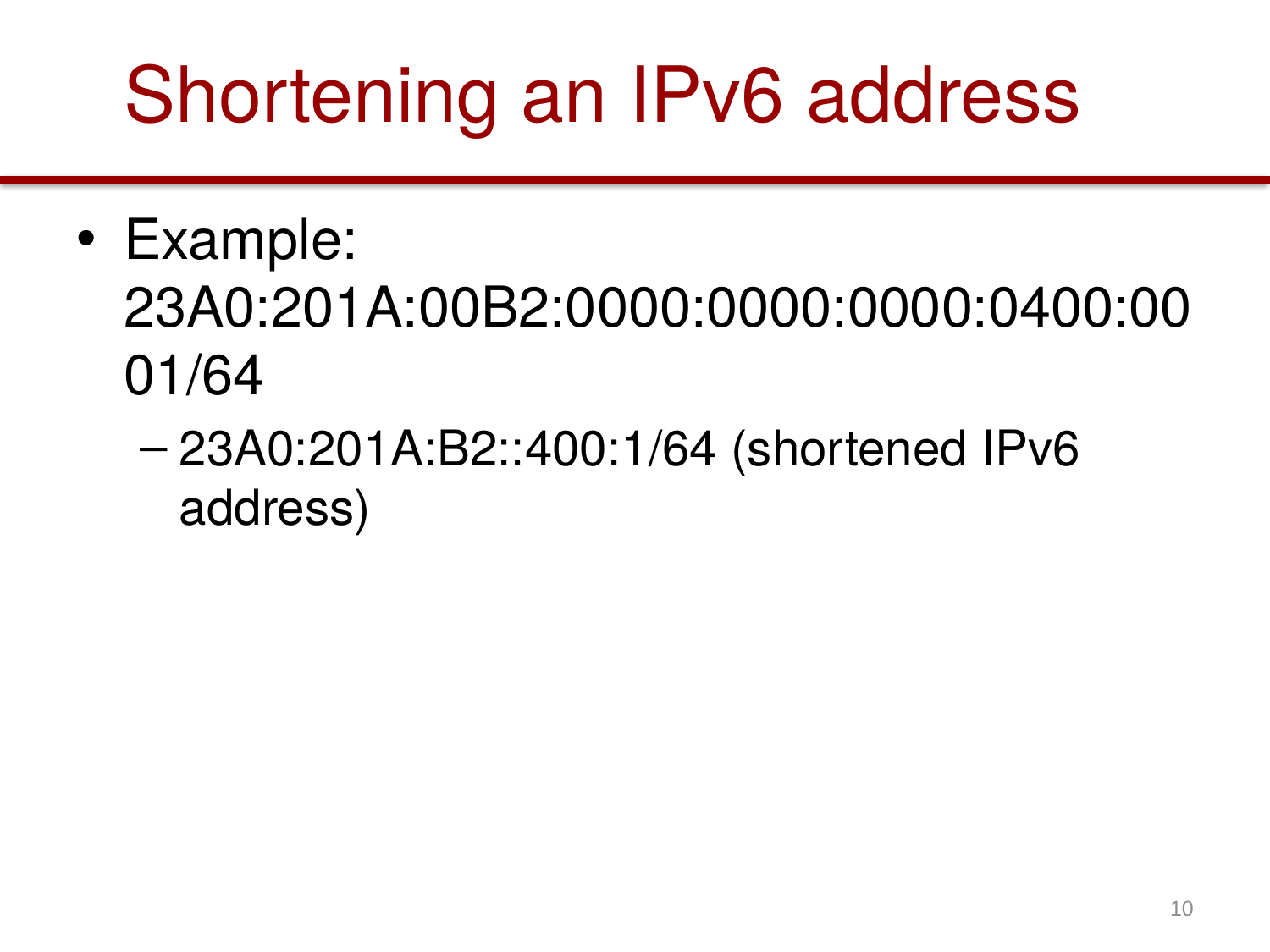

# Shortening an IPv6 address
Example: 23A0:201A:00B2:0000:0000:0000:0400:0001/64
23A0:201A:B2::400:1/64 (shortened IPv6 address)

10